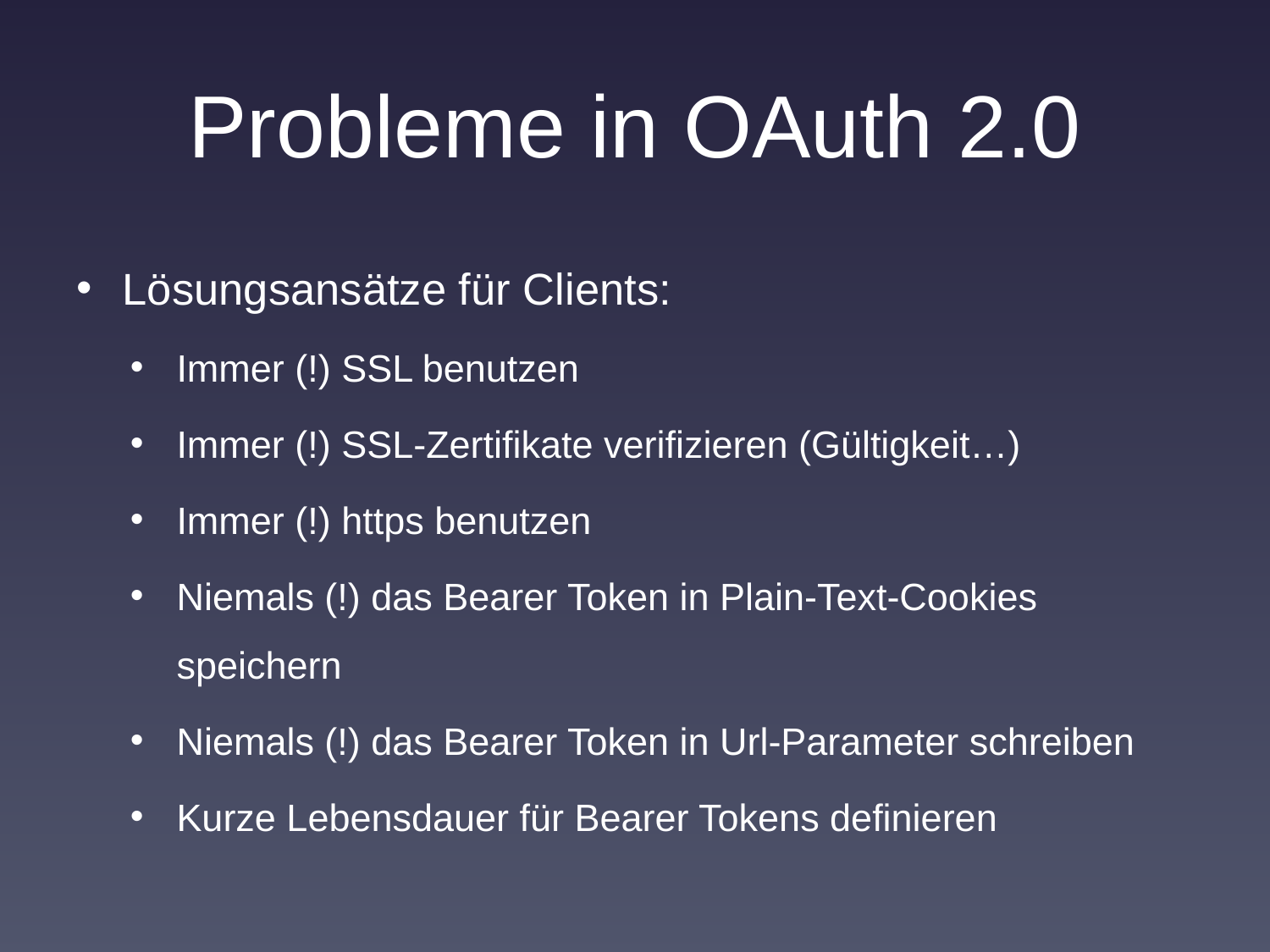

# Probleme in OAuth 2.0
Lösungsansätze für Clients:
Immer (!) SSL benutzen
Immer (!) SSL-Zertifikate verifizieren (Gültigkeit…)
Immer (!) https benutzen
Niemals (!) das Bearer Token in Plain-Text-Cookies speichern
Niemals (!) das Bearer Token in Url-Parameter schreiben
Kurze Lebensdauer für Bearer Tokens definieren